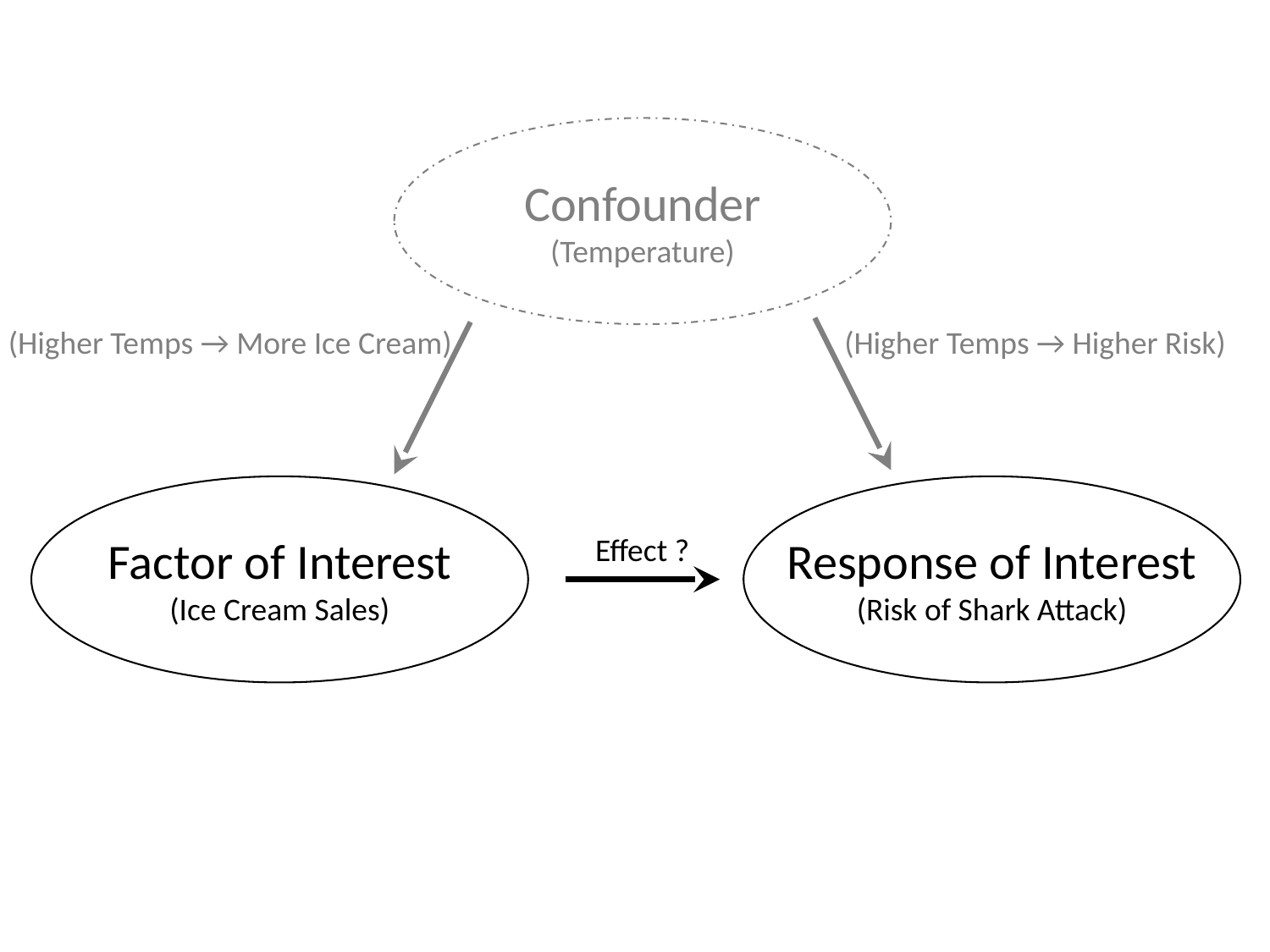

Confounder
(Temperature)

Factor of Interest
(Ice Cream Sales)

Response of Interest
(Risk of Shark Attack)
Effect ?
(Higher Temps → More Ice Cream)
(Higher Temps → Higher Risk)